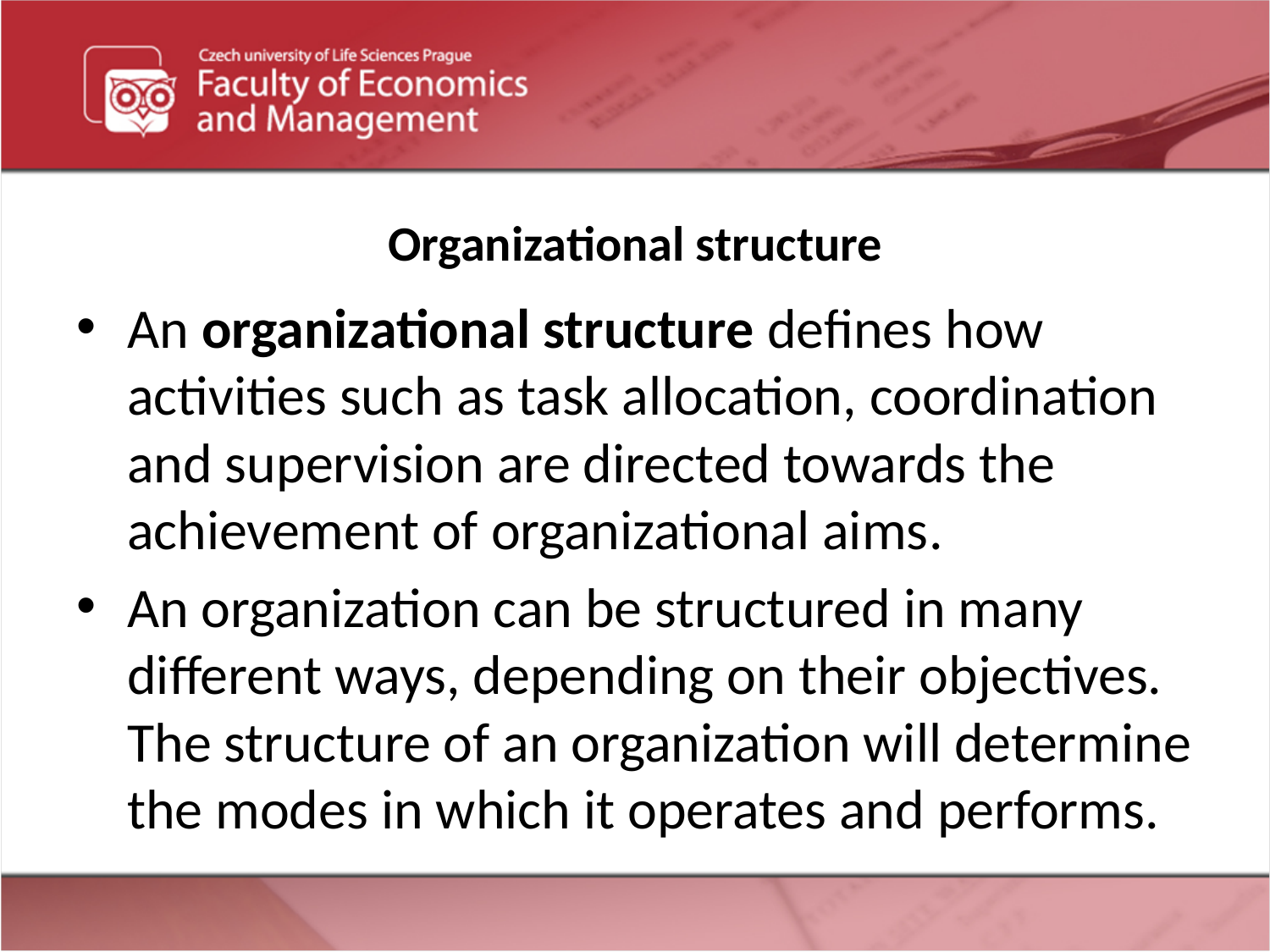

# Organizational structure
An organizational structure defines how activities such as task allocation, coordination and supervision are directed towards the achievement of organizational aims.
An organization can be structured in many different ways, depending on their objectives. The structure of an organization will determine the modes in which it operates and performs.